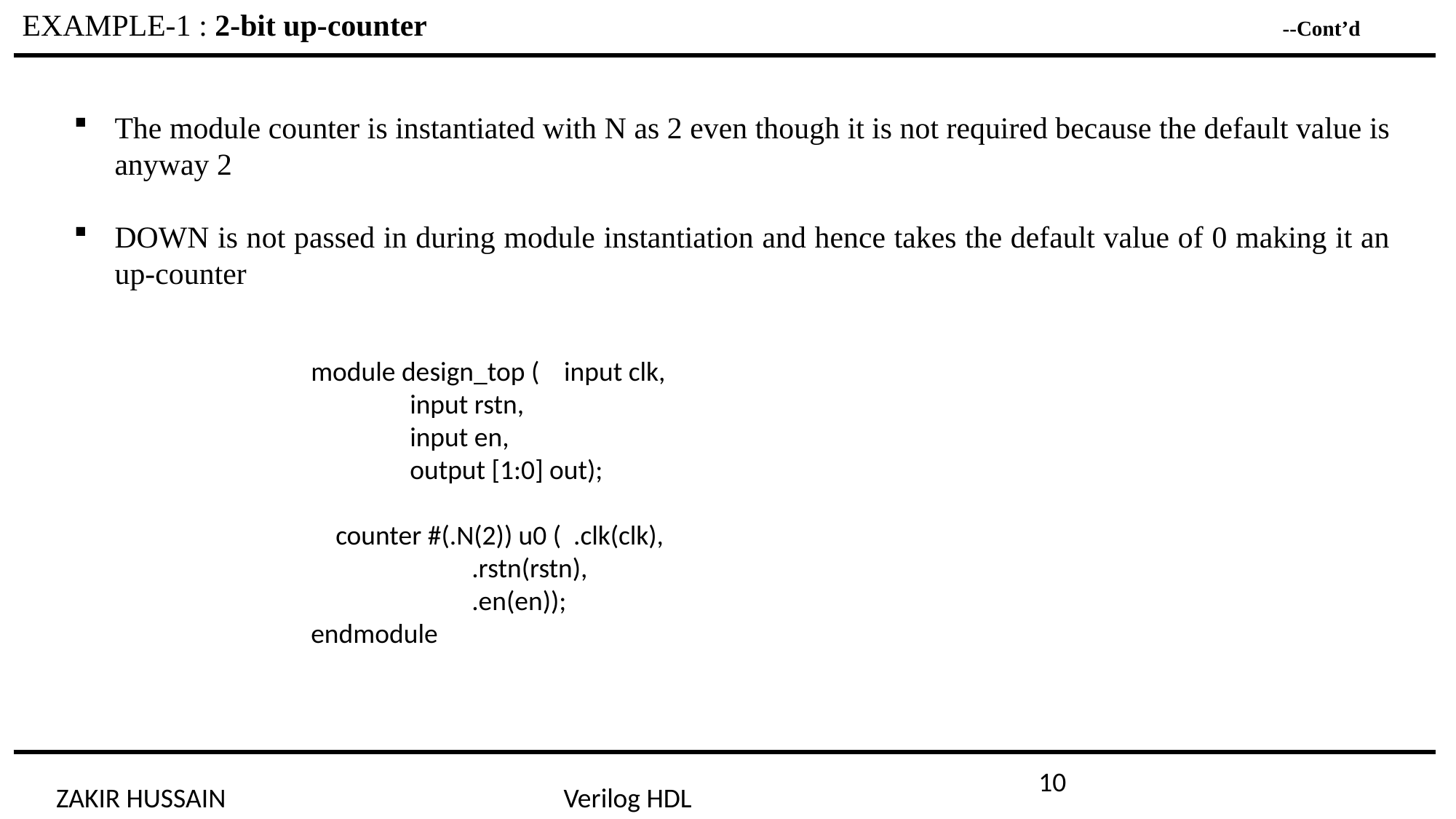

EXAMPLE-1 : 2-bit up-counter                                                                                                                --Cont’d
The module counter is instantiated with N as 2 even though it is not required because the default value is anyway 2

DOWN is not passed in during module instantiation and hence takes the default value of 0 making it an up-counter
module design_top (    input clk,
                input rstn,
                input en,
                output [1:0] out);

    counter #(.N(2)) u0 (  .clk(clk),
                          .rstn(rstn),
                          .en(en));
endmodule
10